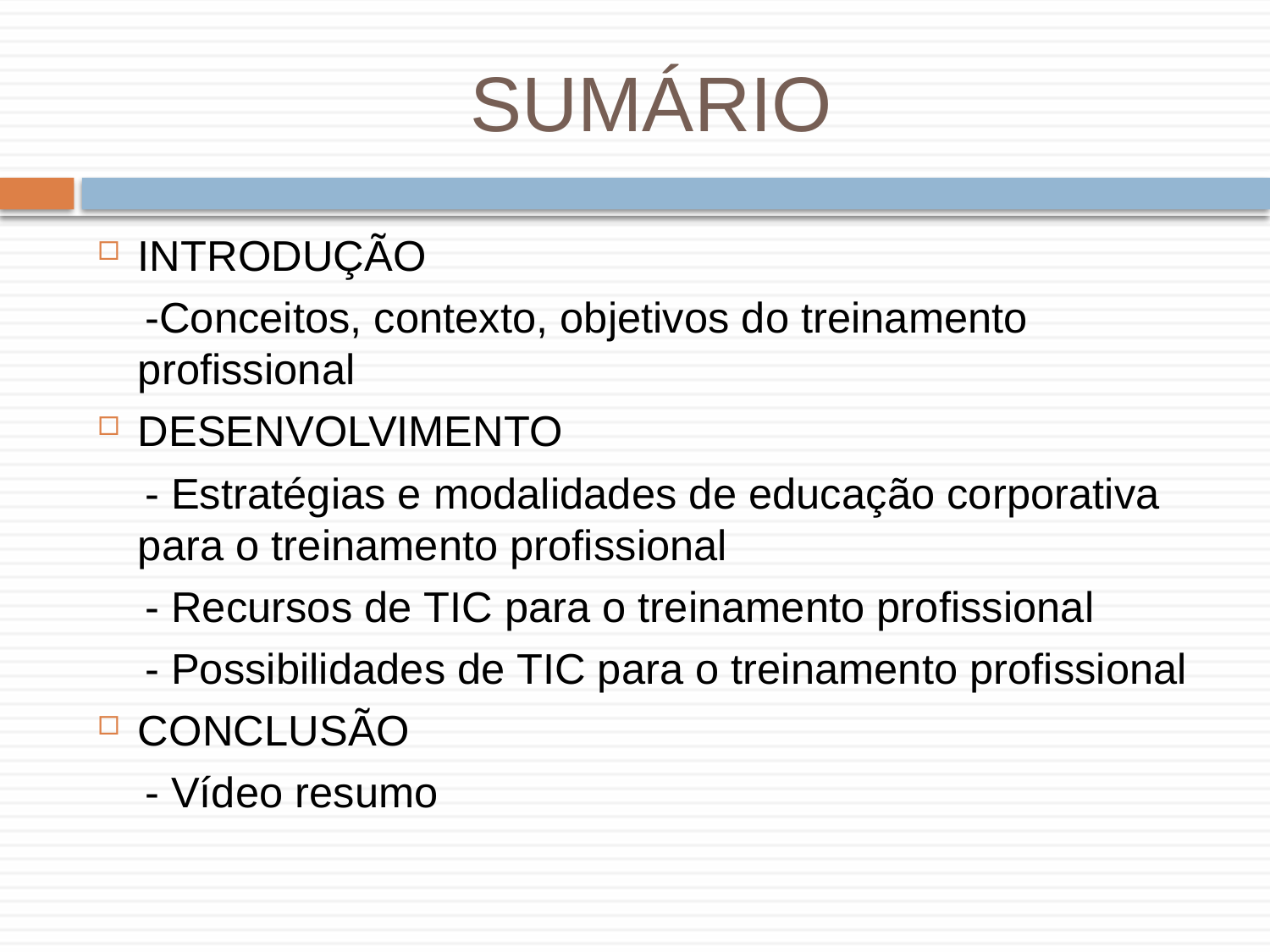

# SUMÁRIO
INTRODUÇÃO
    -Conceitos, contexto, objetivos do treinamento profissional
DESENVOLVIMENTO
    - Estratégias e modalidades de educação corporativa para o treinamento profissional
    - Recursos de TIC para o treinamento profissional
    - Possibilidades de TIC para o treinamento profissional
CONCLUSÃO
    - Vídeo resumo